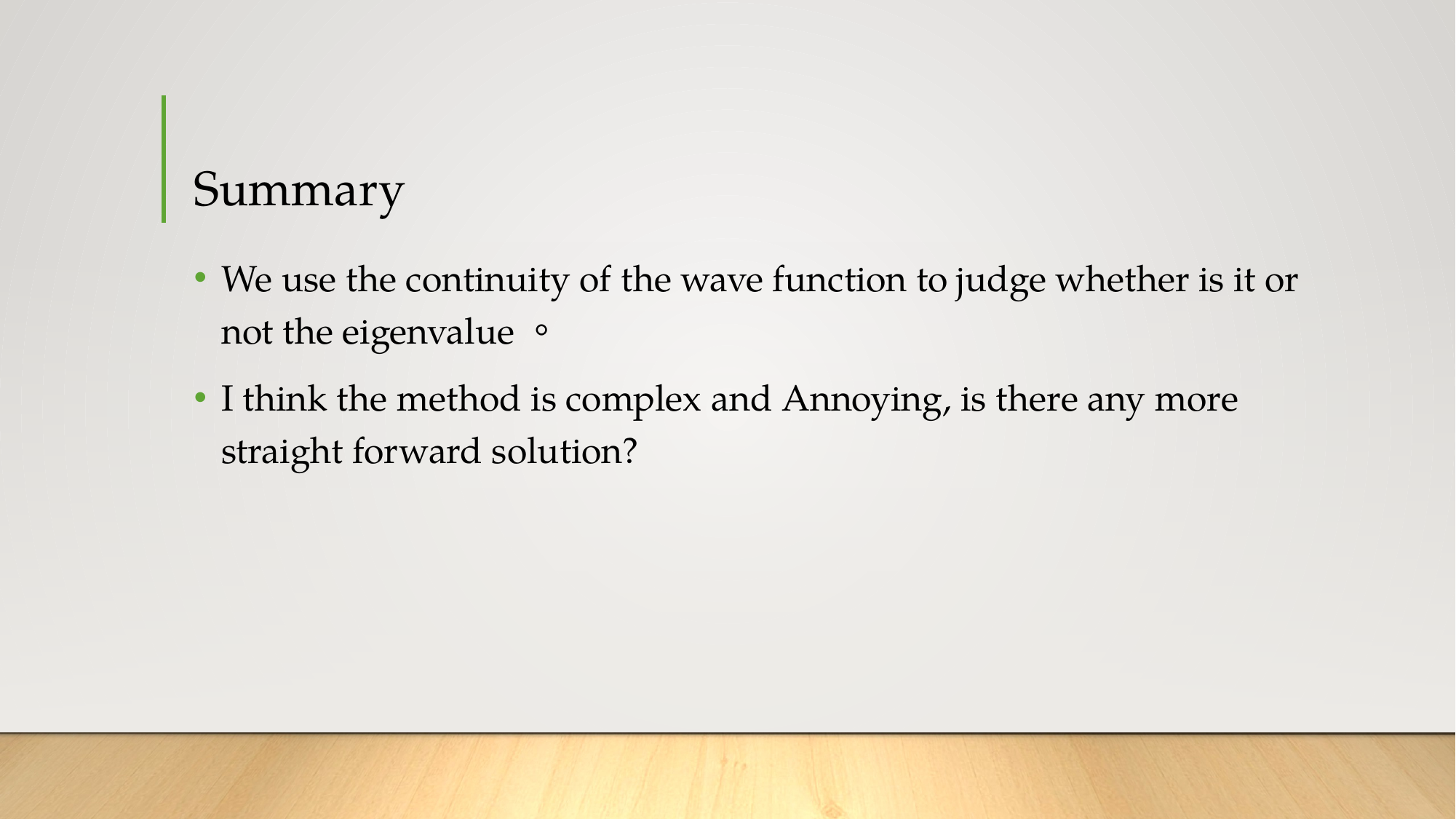

# Summary
We use the continuity of the wave function to judge whether is it or not the eigenvalue。
I think the method is complex and Annoying, is there any more straight forward solution?